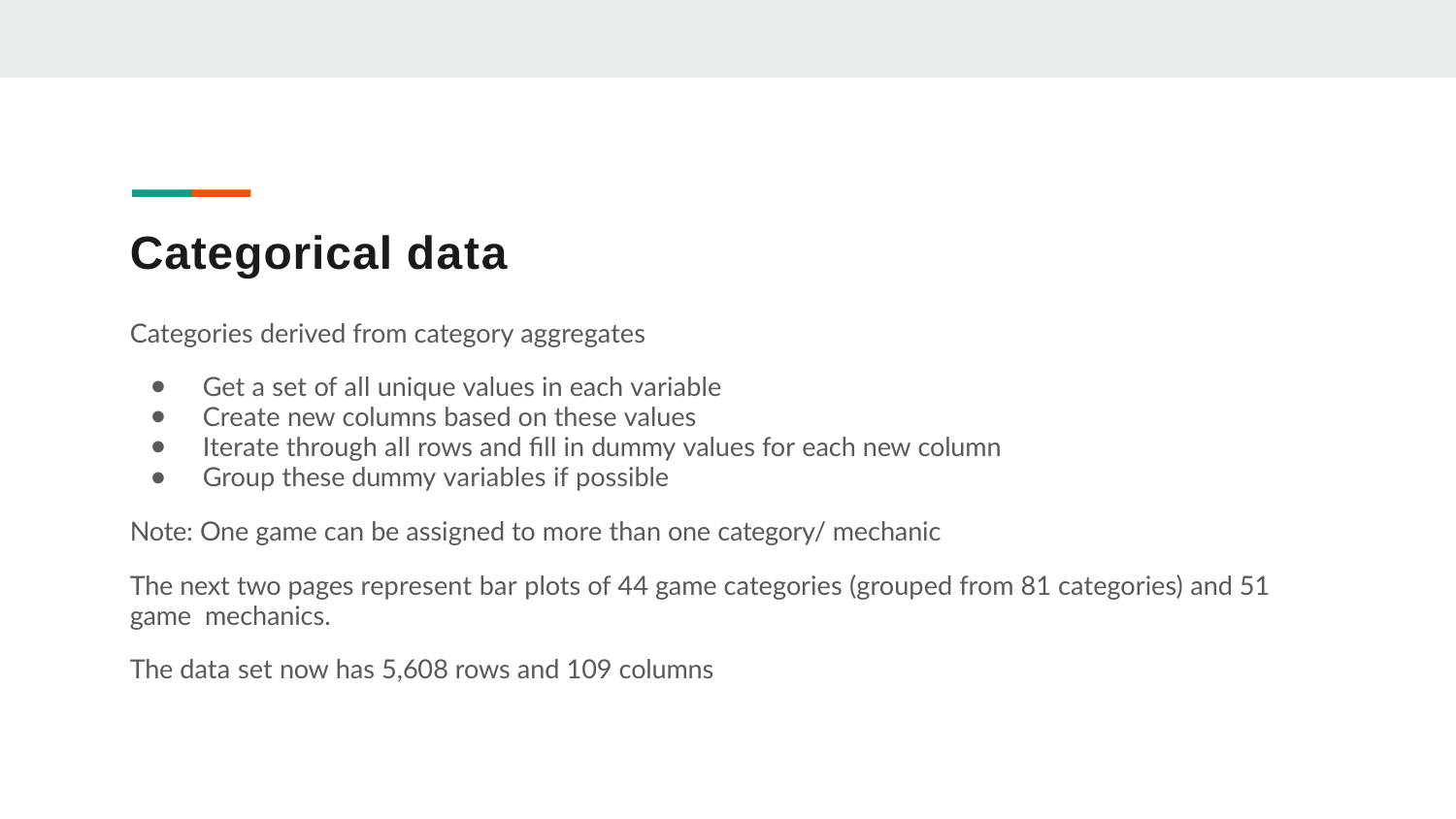

# Categorical data
Categories derived from category aggregates
Get a set of all unique values in each variable
Create new columns based on these values
Iterate through all rows and ﬁll in dummy values for each new column
Group these dummy variables if possible
Note: One game can be assigned to more than one category/ mechanic
The next two pages represent bar plots of 44 game categories (grouped from 81 categories) and 51 game  mechanics.
The data set now has 5,608 rows and 109 columns